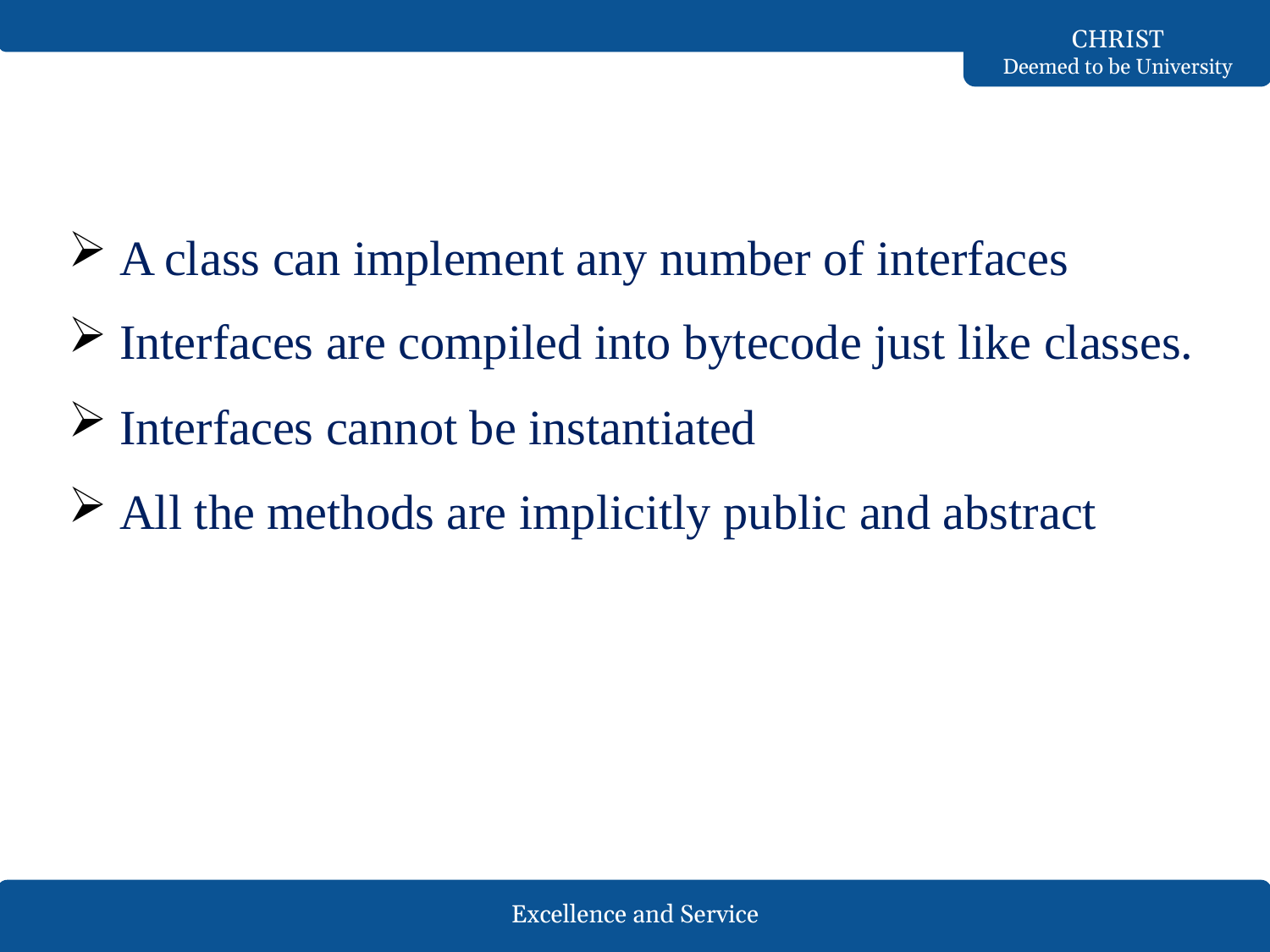

#
A class can implement any number of interfaces
Interfaces are compiled into bytecode just like classes.
Interfaces cannot be instantiated
All the methods are implicitly public and abstract